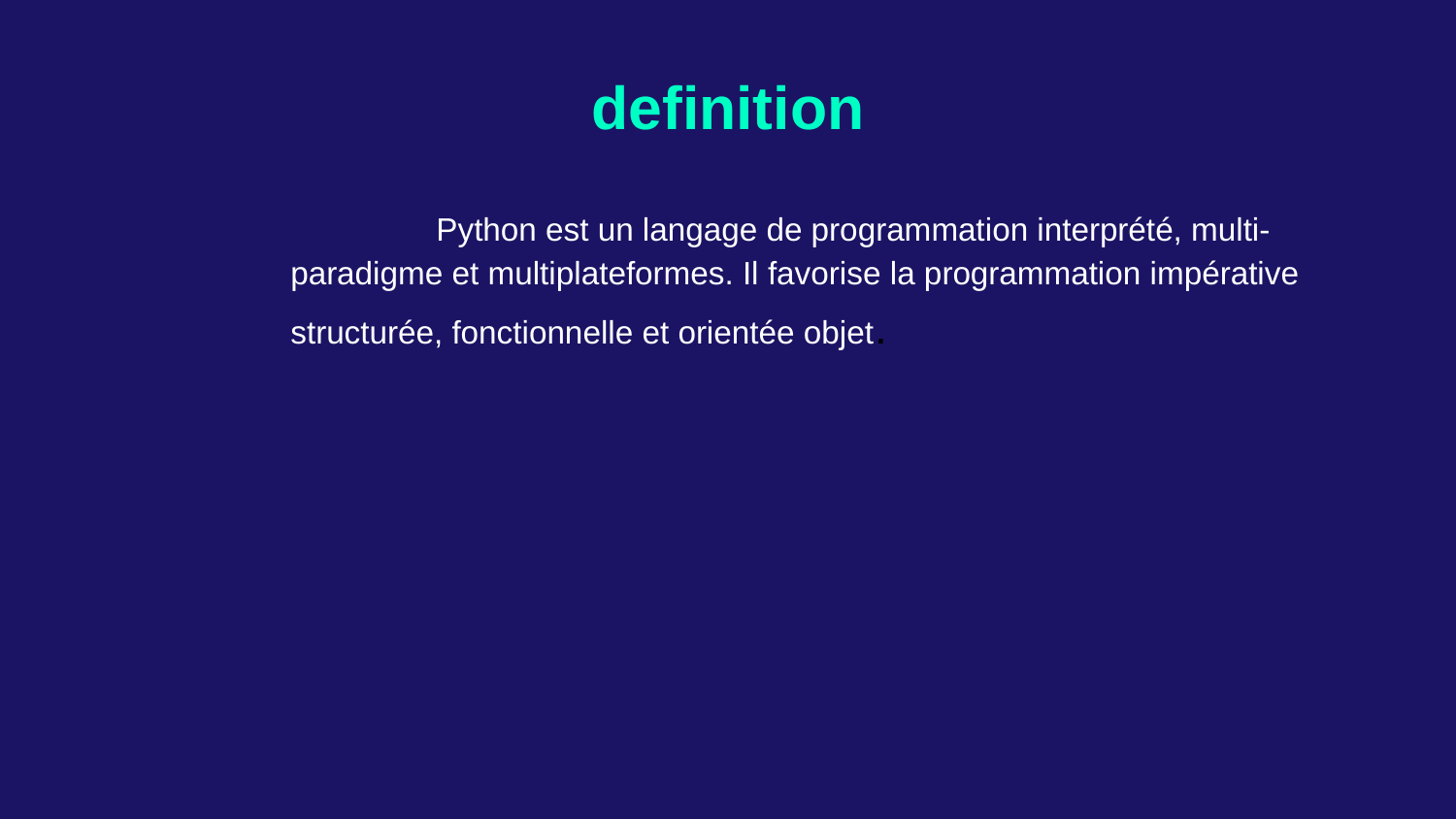

# definition
	Python est un langage de programmation interprété, multi-paradigme et multiplateformes. Il favorise la programmation impérative structurée, fonctionnelle et orientée objet.